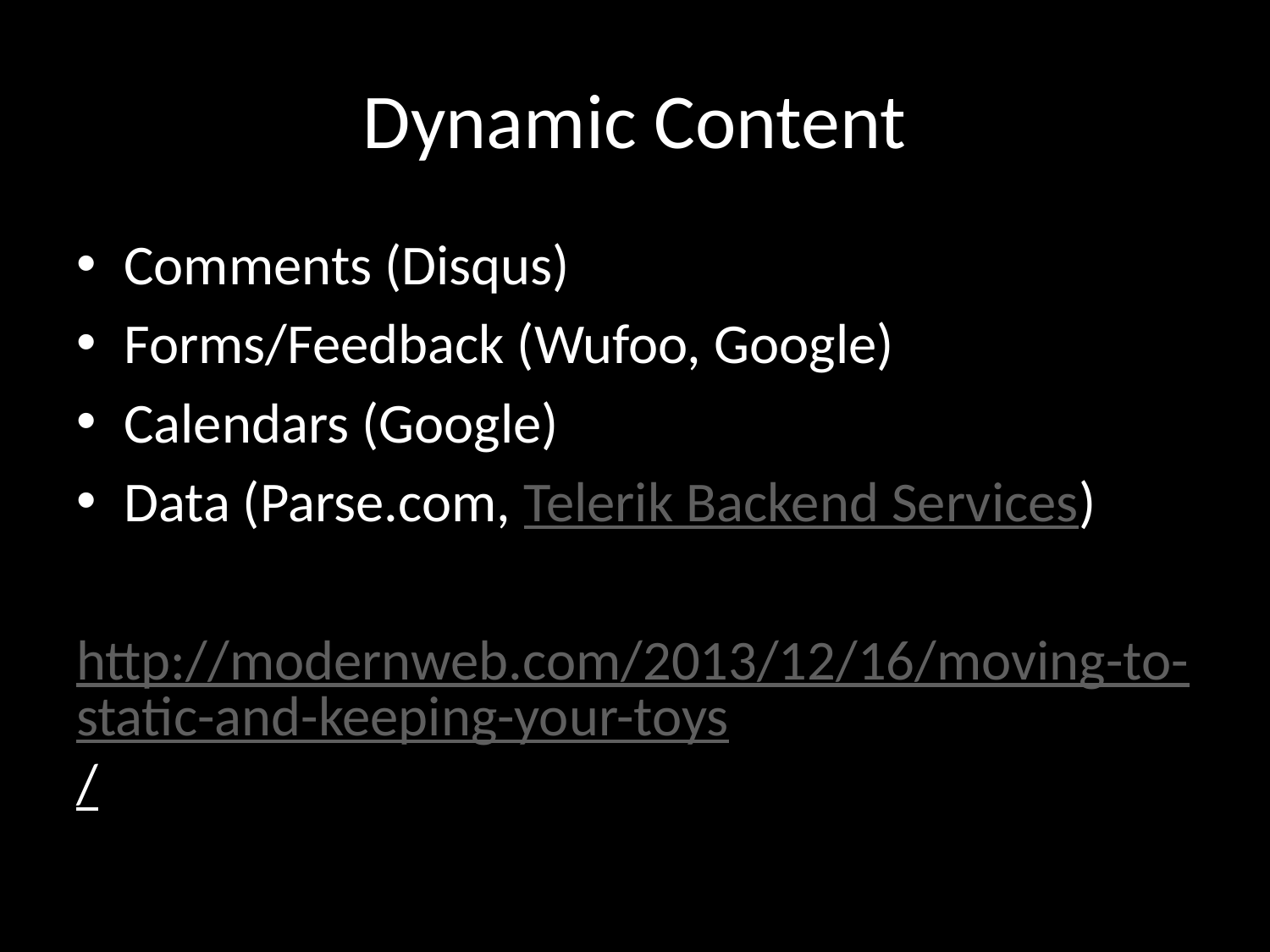

# Dynamic Content
Comments (Disqus)
Forms/Feedback (Wufoo, Google)
Calendars (Google)
Data (Parse.com, Telerik Backend Services)

http://modernweb.com/2013/12/16/moving-to-static-and-keeping-your-toys/